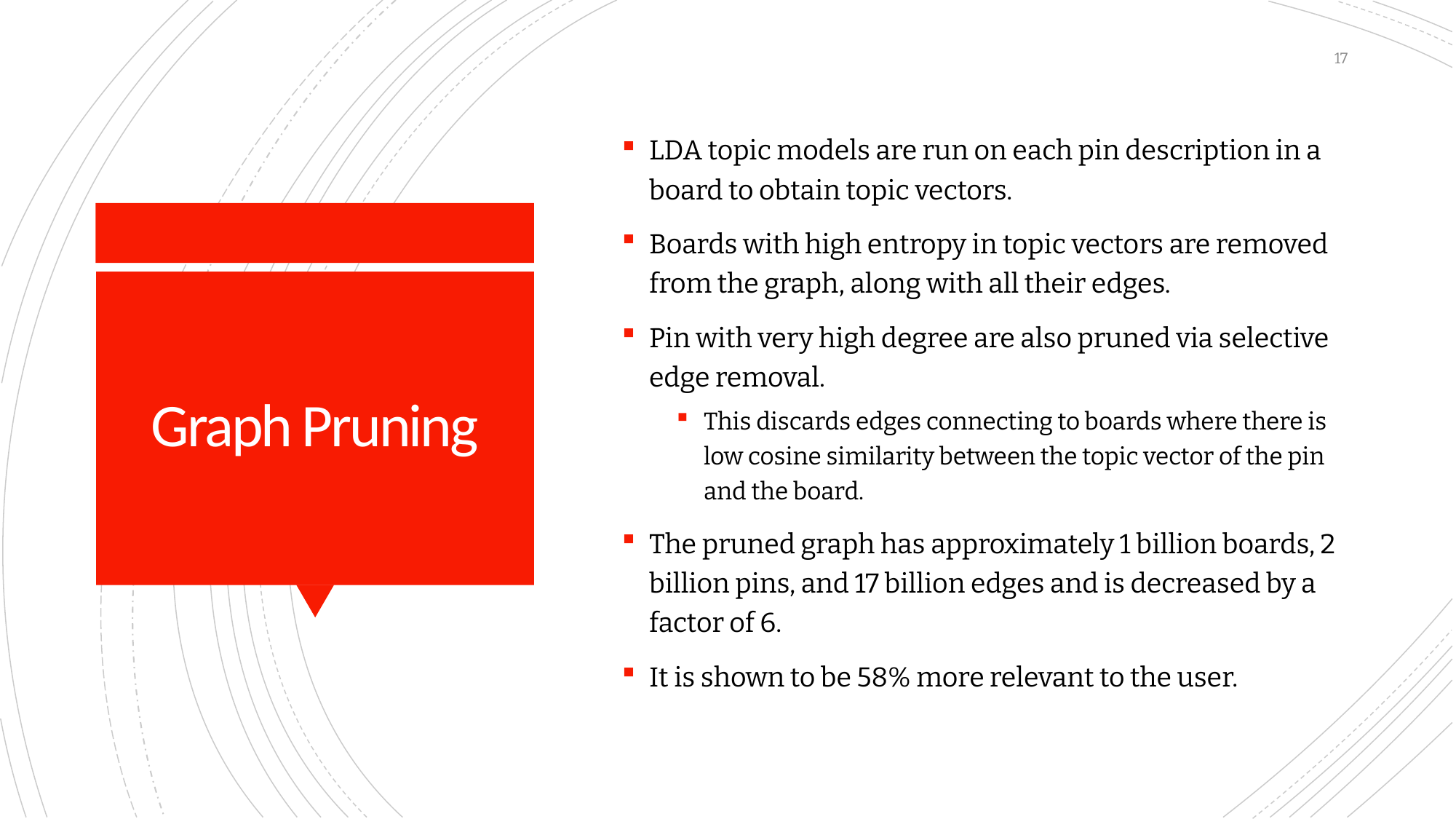

17
LDA topic models are run on each pin description in a board to obtain topic vectors.
Boards with high entropy in topic vectors are removed from the graph, along with all their edges.
Pin with very high degree are also pruned via selective edge removal.
This discards edges connecting to boards where there is low cosine similarity between the topic vector of the pin and the board.
The pruned graph has approximately 1 billion boards, 2 billion pins, and 17 billion edges and is decreased by a factor of 6.
It is shown to be 58% more relevant to the user.
# Graph Pruning